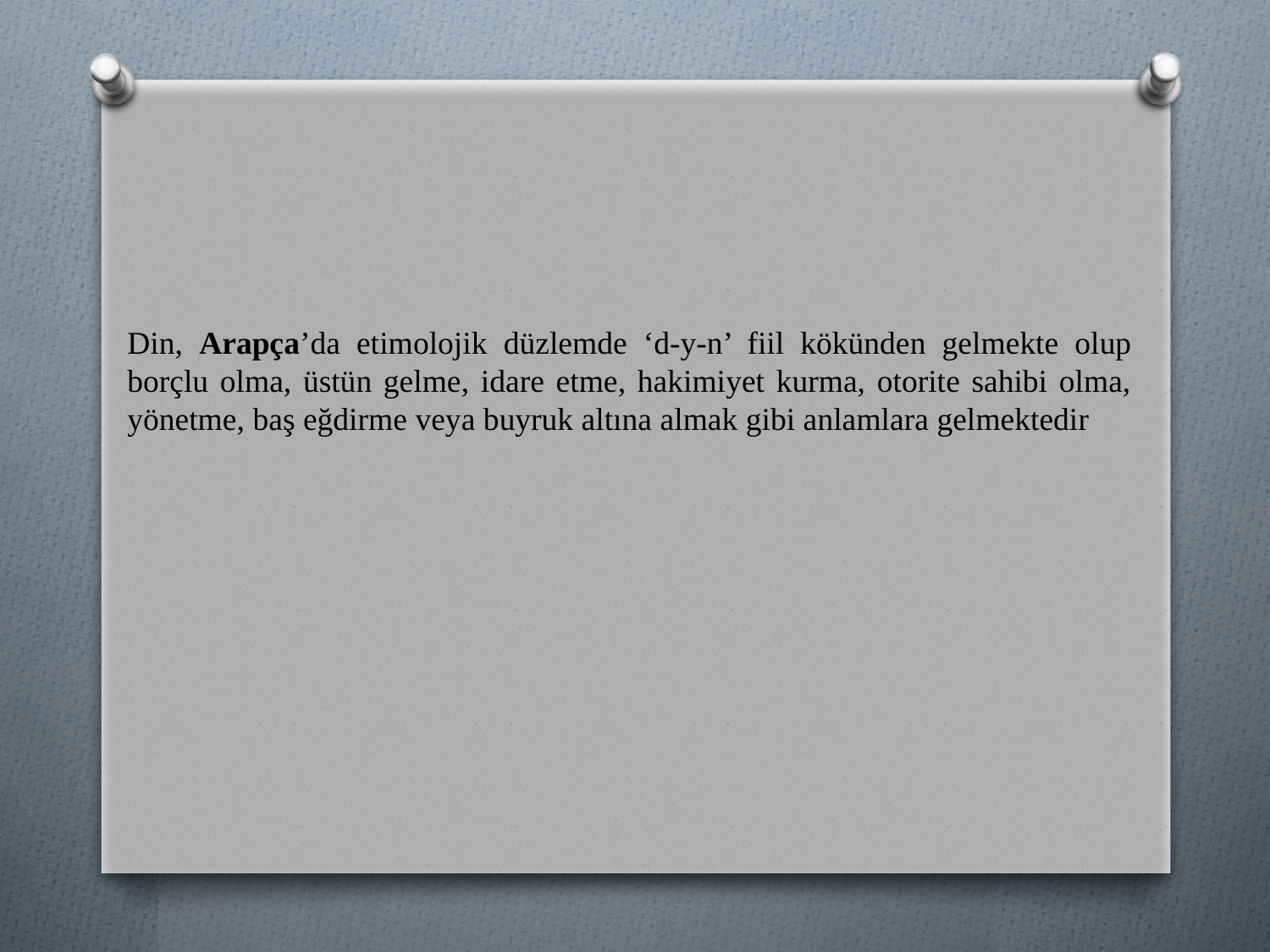

Din, Arapça’da etimolojik düzlemde ‘d-y-n’ fiil kökünden gelmekte olup borçlu olma, üstün gelme, idare etme, hakimiyet kurma, otorite sahibi olma, yönetme, baş eğdirme veya buyruk altına almak gibi anlamlara gelmektedir